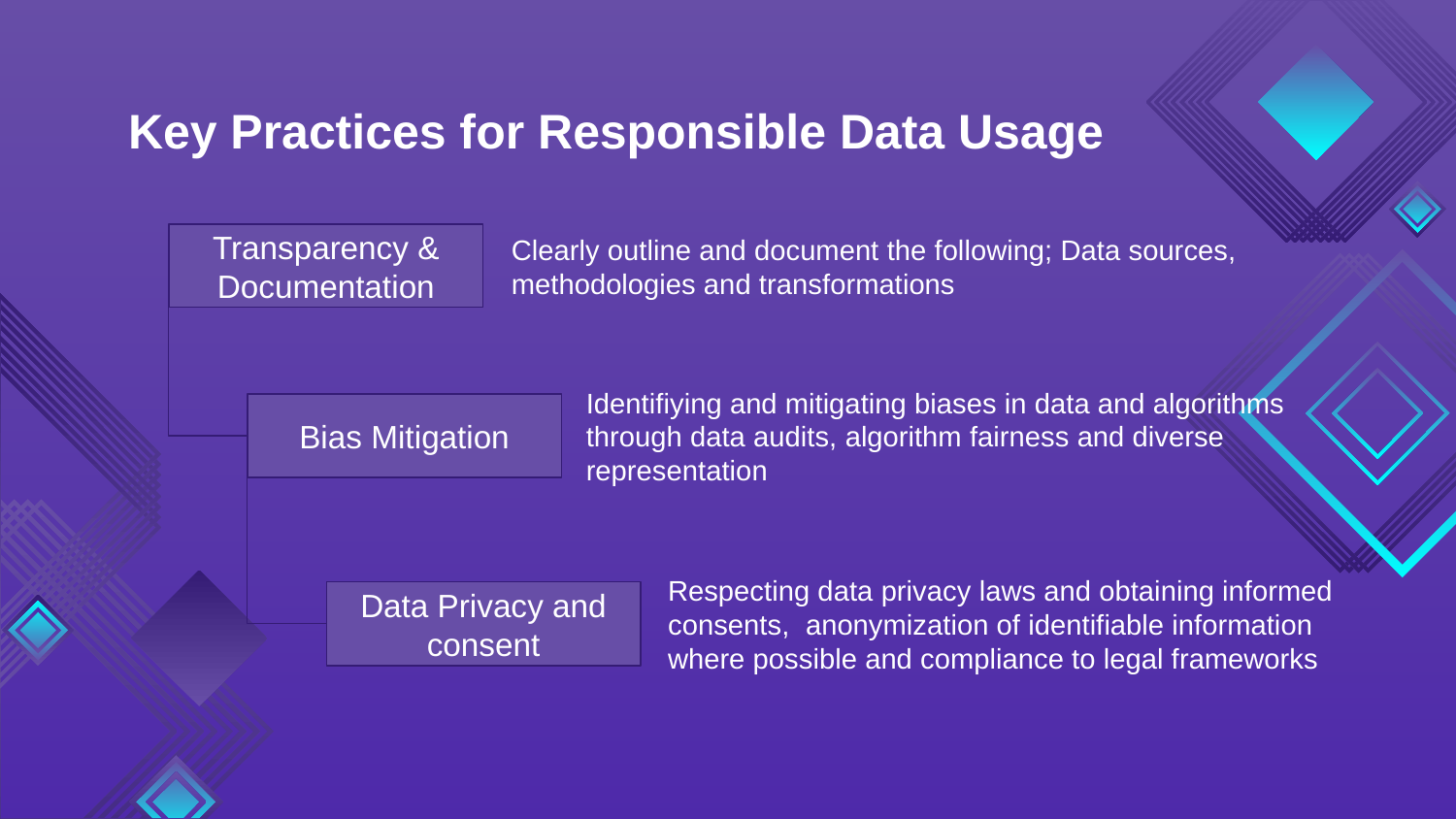

# Key Practices for Responsible Data Usage
Transparency & Documentation
Clearly outline and document the following; Data sources, methodologies and transformations
Bias Mitigation
Identifiying and mitigating biases in data and algorithms through data audits, algorithm fairness and diverse representation
Data Privacy and consent
Respecting data privacy laws and obtaining informed consents,  anonymization of identifiable information where possible and compliance to legal frameworks